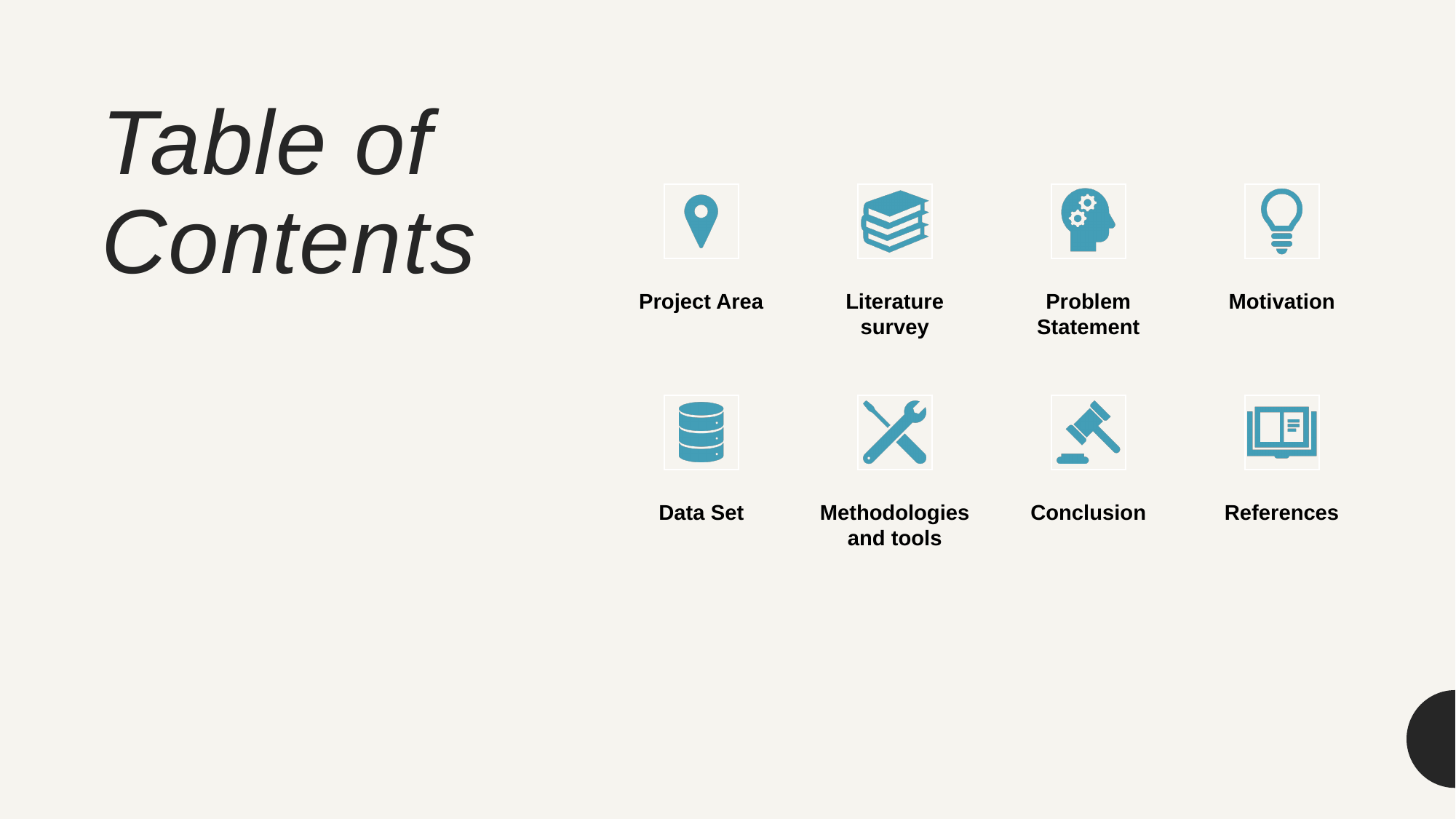

# Table of Contents
Project Area
Literature survey
Problem Statement
Motivation
Data Set
Methodologies and tools
Conclusion
References